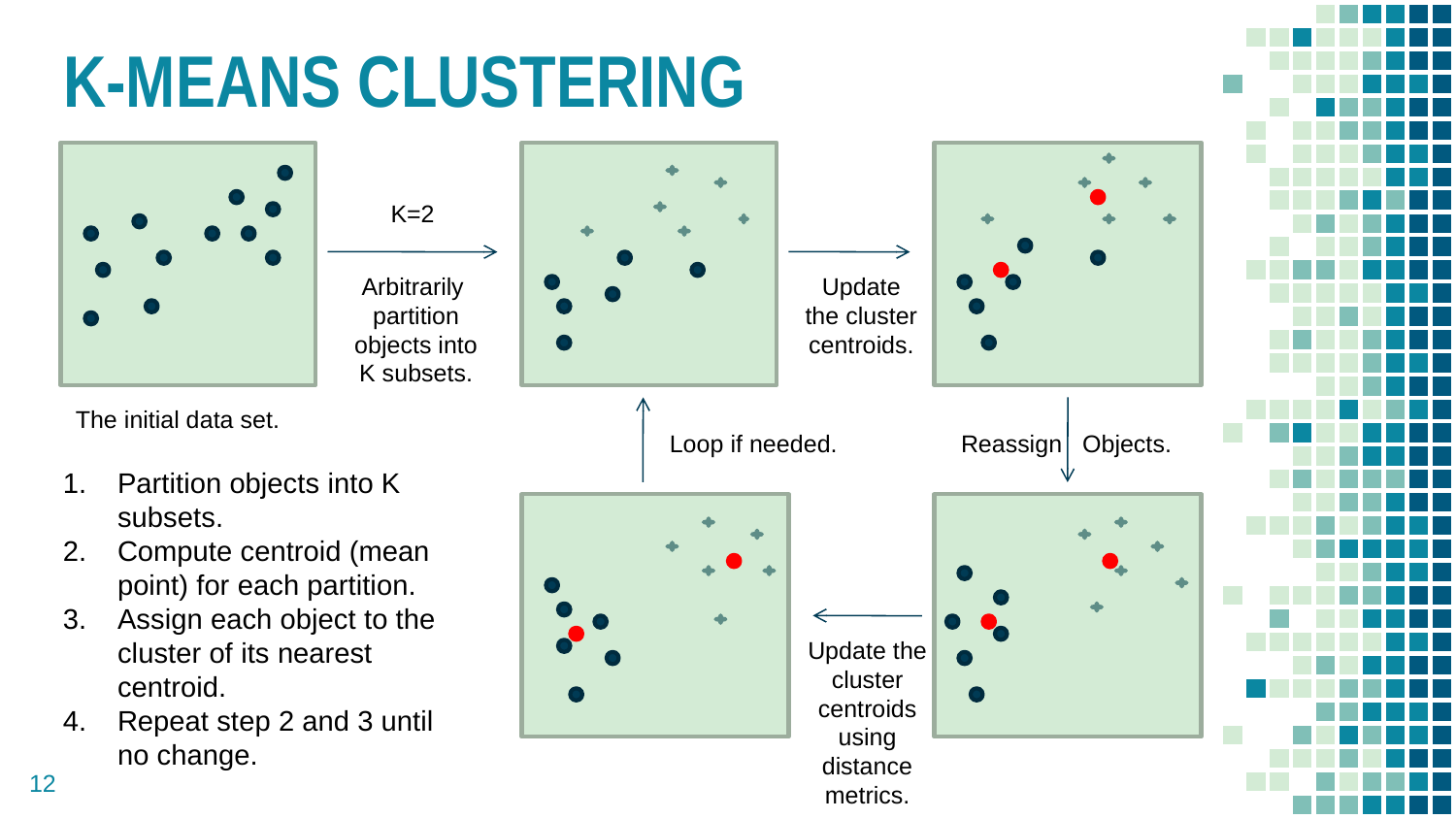

# K-MEANS CLUSTERING

K=2

Arbitrarily
partition
objects into
K subsets.

Update the cluster centroids.

The initial data set.
Loop if needed.
Reassign
Objects.
Partition objects into K subsets.
Compute centroid (mean point) for each partition.
Assign each object to the cluster of its nearest centroid.
Repeat step 2 and 3 until no change.

Update the cluster centroids
using
distance metrics.

12